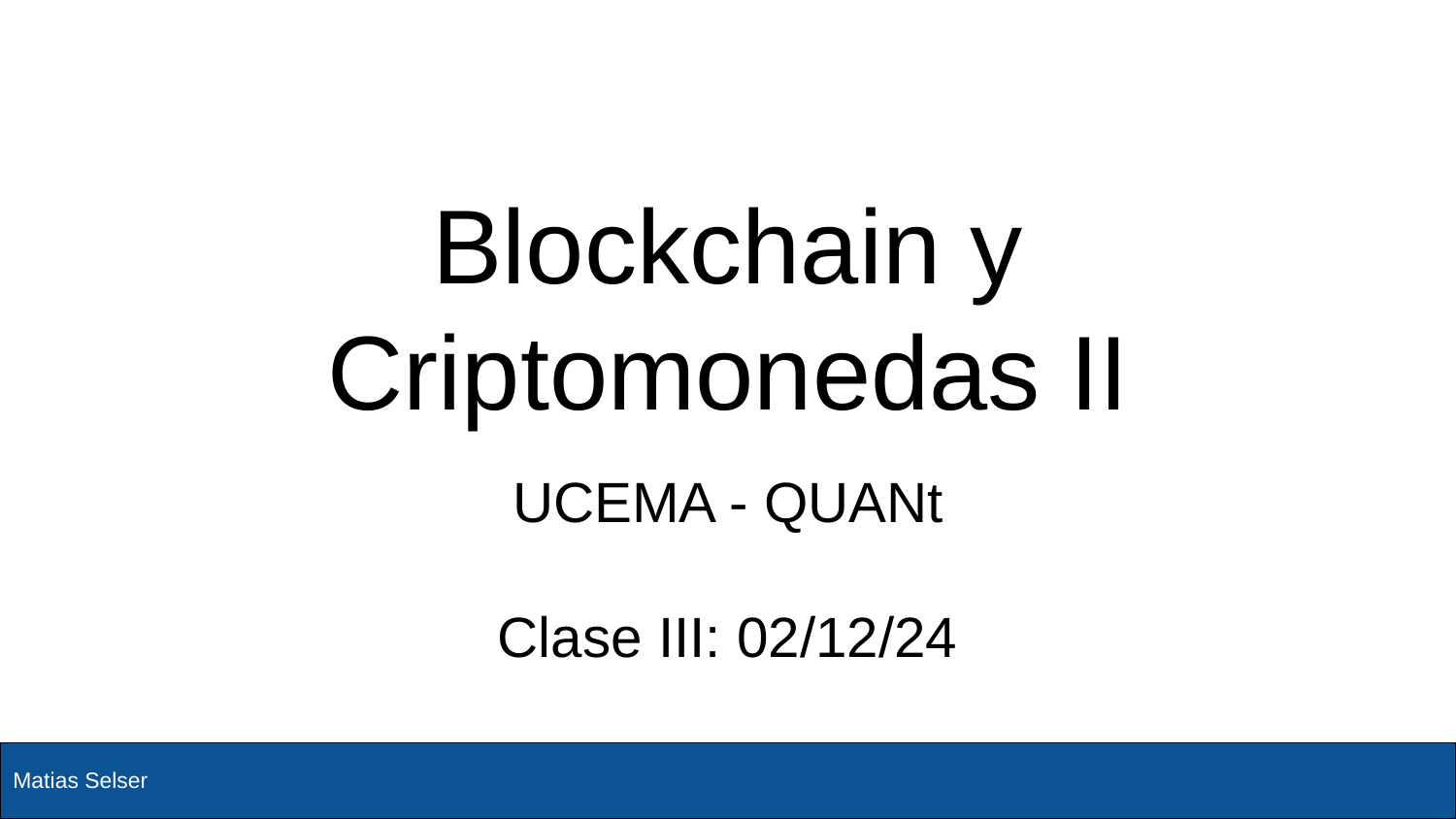

# Blockchain y Criptomonedas II
UCEMA - QUANt

Clase III: 02/12/24